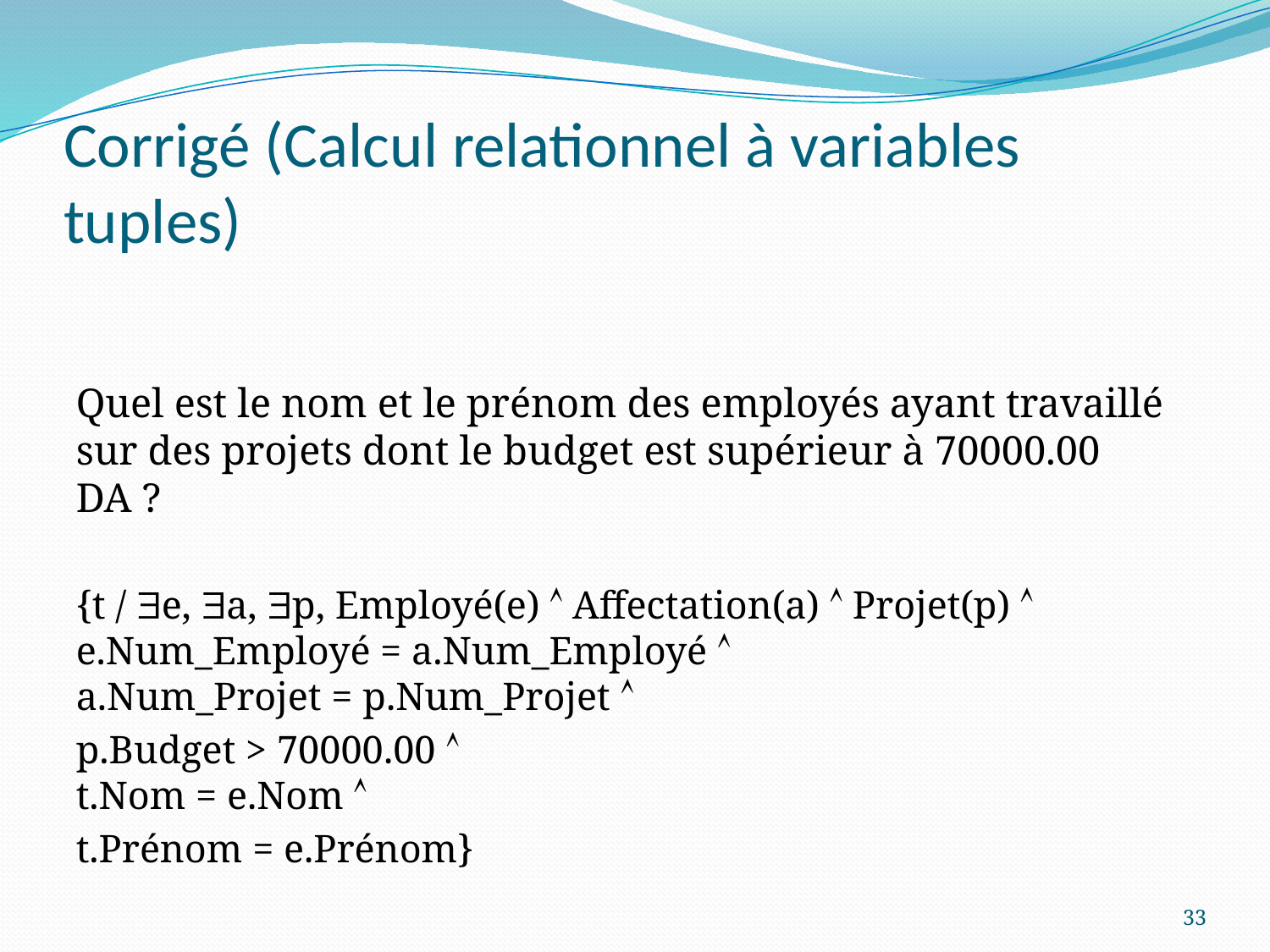

# Corrigé (Calcul relationnel à variables tuples)

Quel est le nom et le prénom des employés ayant travaillé sur des projets dont le budget est supérieur à 70000.00 DA ?

{t / ∃e, ∃a, ∃p, Employé(e) ∧ Affectation(a) ∧ Projet(p) ∧ e.Num_Employé = a.Num_Employé ∧
a.Num_Projet = p.Num_Projet ∧
p.Budget > 70000.00 ∧
t.Nom = e.Nom ∧
t.Prénom = e.Prénom}
33